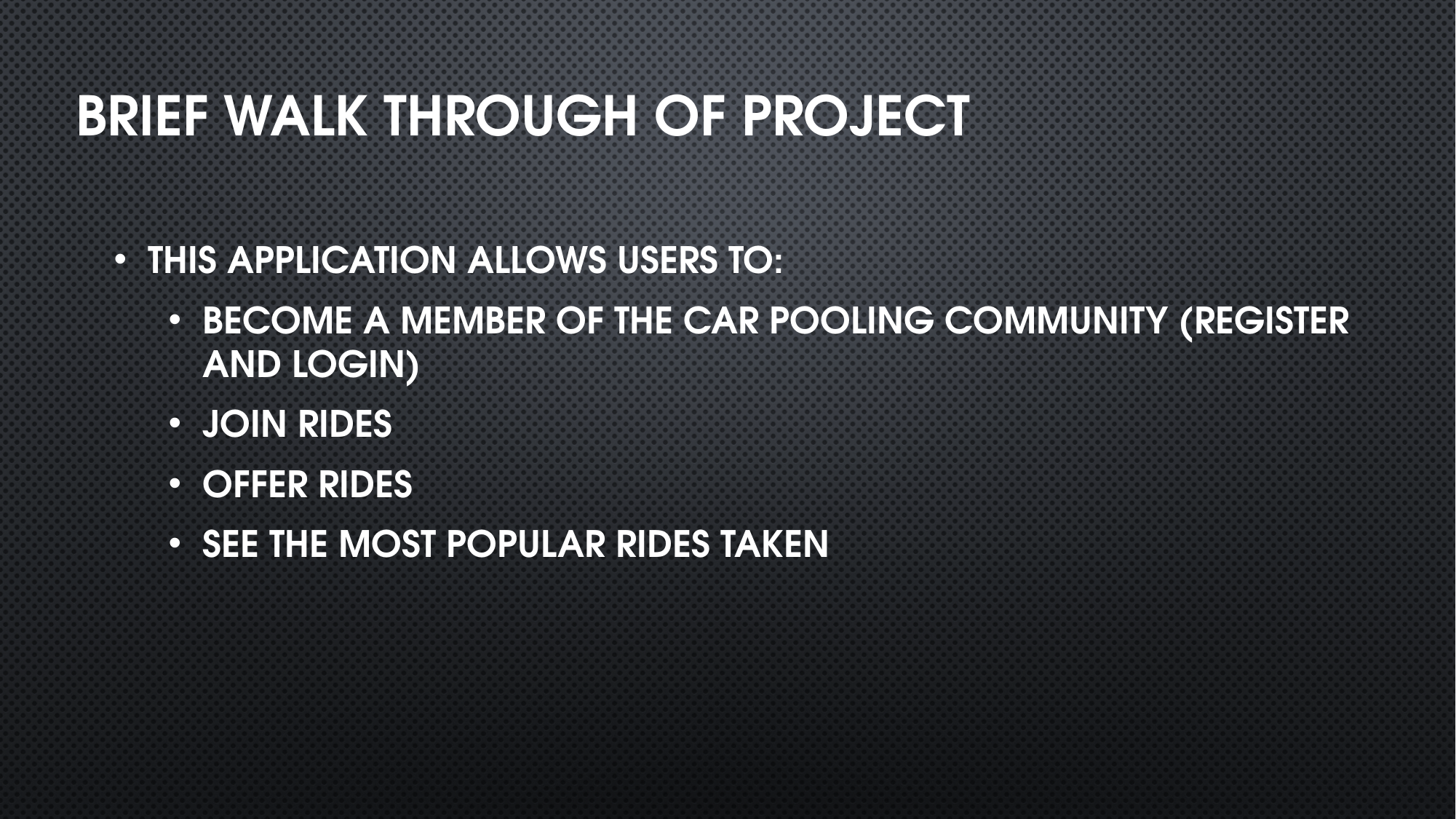

# Brief walk through of project
This application allows users to:
Become a member of the car pooling community (register and login)
Join rides
Offer rides
See the most popular rides taken